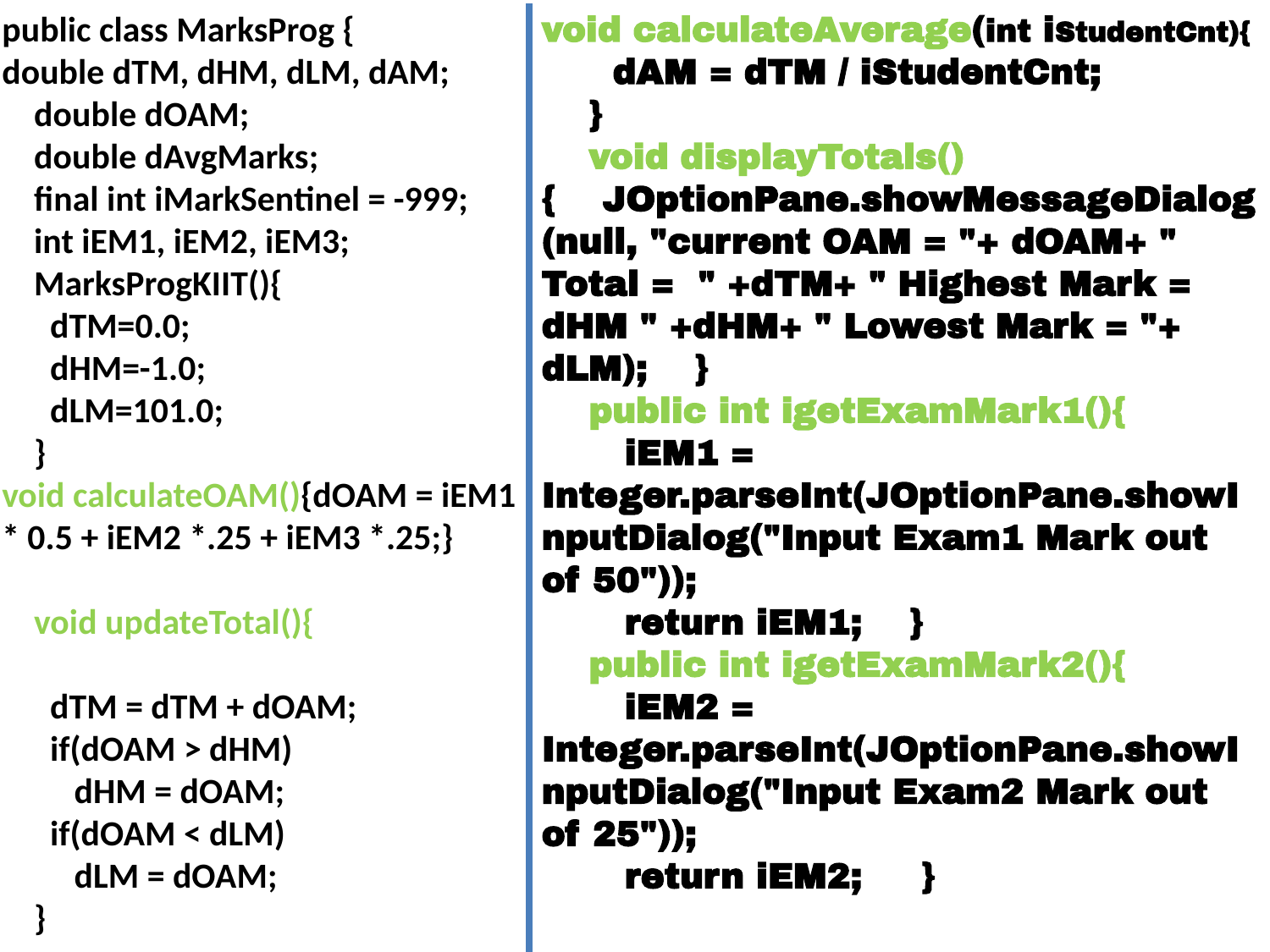

public class MarksProg {
double dTM, dHM, dLM, dAM;
    double dOAM;
    double dAvgMarks;
    final int iMarkSentinel = -999;
    int iEM1, iEM2, iEM3;
    MarksProgKIIT(){
      dTM=0.0;
      dHM=-1.0;
      dLM=101.0;
    }
void calculateOAM(){dOAM = iEM1 * 0.5 + iEM2 *.25 + iEM3 *.25;}

    void updateTotal(){

      dTM = dTM + dOAM;
      if(dOAM > dHM)
         dHM = dOAM;
      if(dOAM < dLM)
         dLM = dOAM;
    }

void calculateAverage(int iStudentCnt){
      dAM = dTM / iStudentCnt;
    }
    void displayTotals(){    JOptionPane.showMessageDialog(null, "current OAM = "+ dOAM+ " Total =  " +dTM+ " Highest Mark = dHM " +dHM+ " Lowest Mark = "+ dLM);    }
    public int igetExamMark1(){
       iEM1 = Integer.parseInt(JOptionPane.showInputDialog("Input Exam1 Mark out of 50"));
       return iEM1;    }
    public int igetExamMark2(){
       iEM2 = Integer.parseInt(JOptionPane.showInputDialog("Input Exam2 Mark out of 25"));
       return iEM2;     }